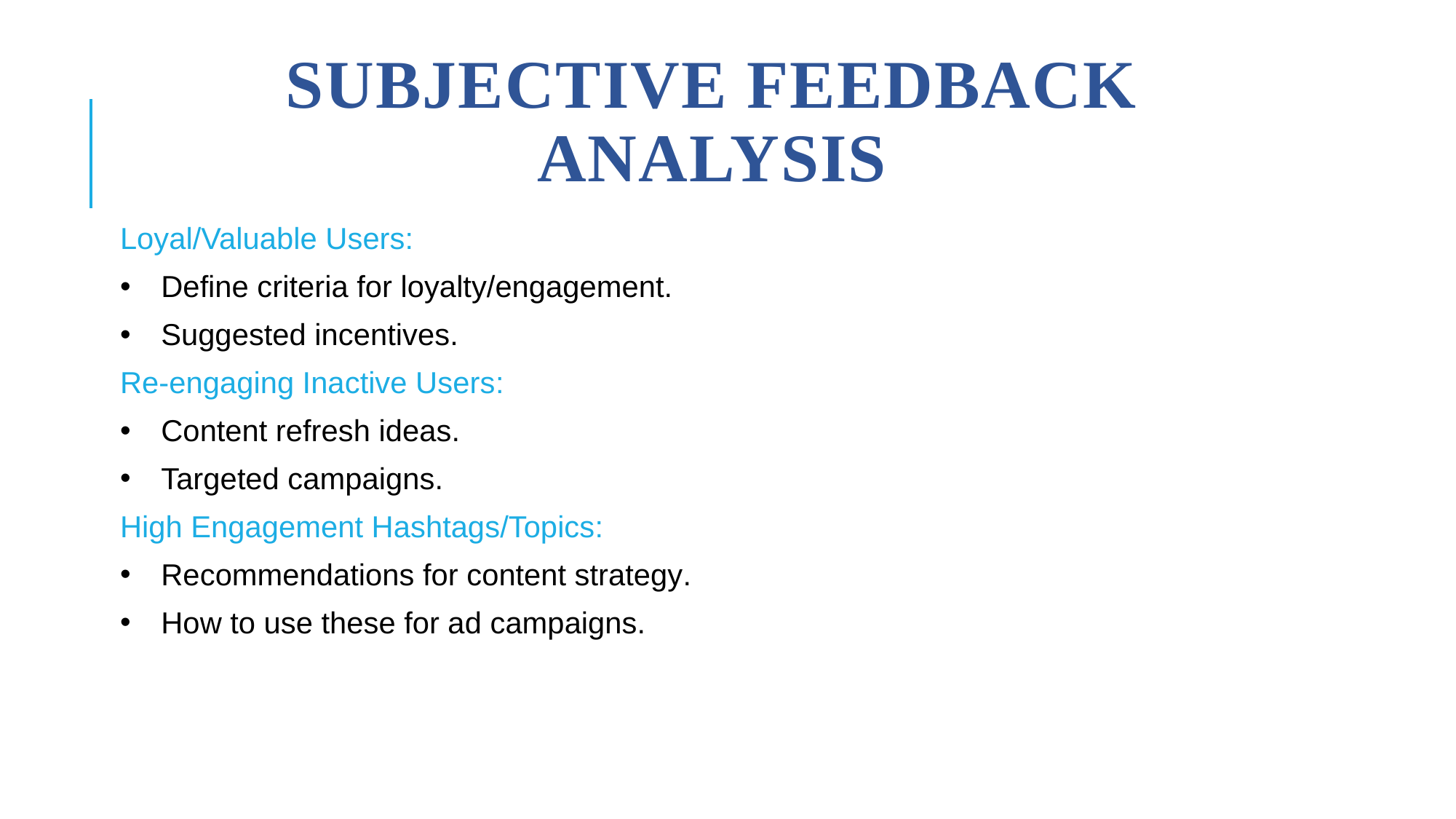

# Subjective Feedback Analysis
Loyal/Valuable Users:
Define criteria for loyalty/engagement.
Suggested incentives.
Re-engaging Inactive Users:
Content refresh ideas.
Targeted campaigns.
High Engagement Hashtags/Topics:
Recommendations for content strategy.
How to use these for ad campaigns.